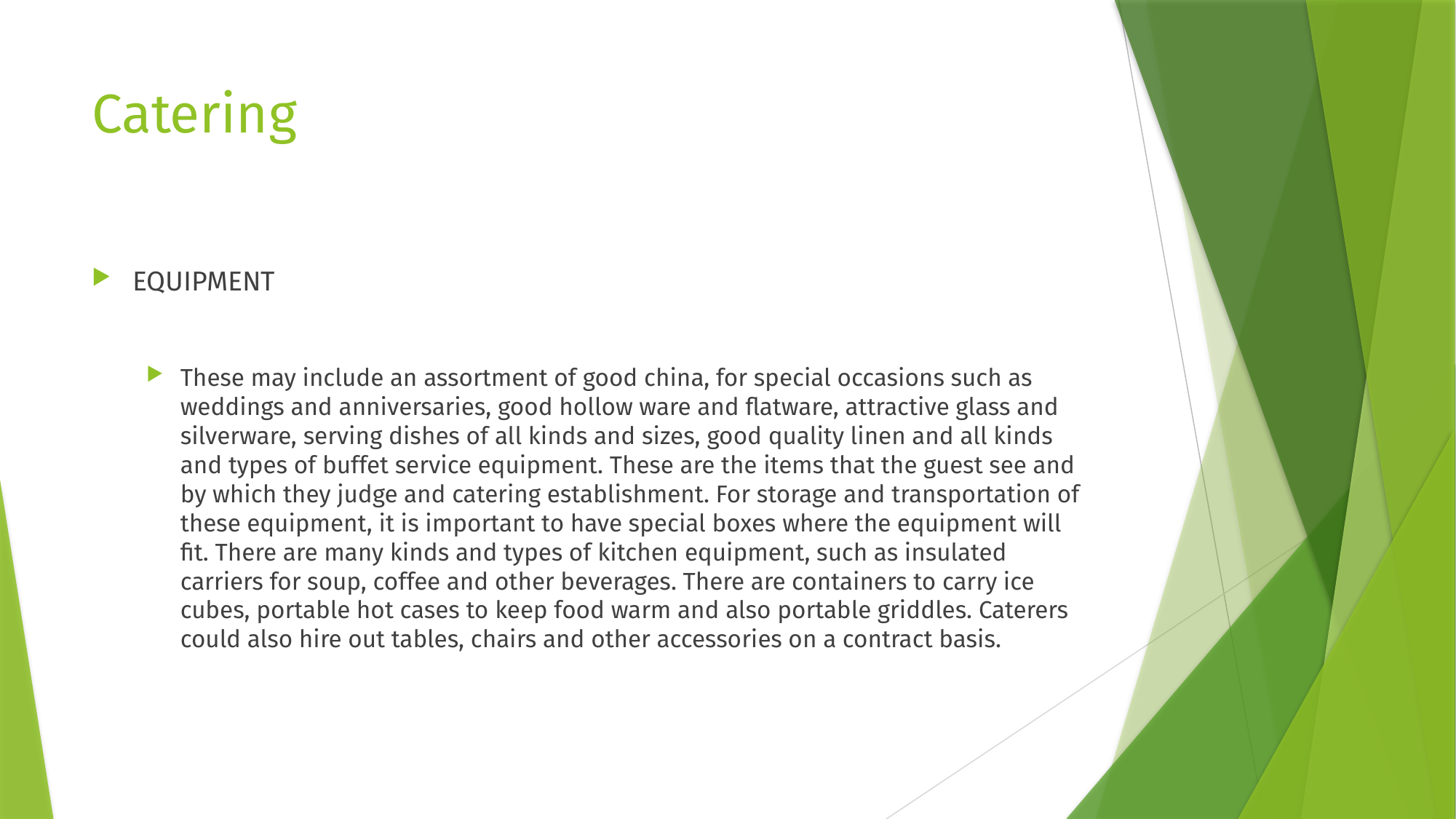

# Catering
EQUIPMENT

These may include an assortment of good china, for special occasions such as weddings and anniversaries, good hollow ware and flatware, attractive glass and silverware, serving dishes of all kinds and sizes, good quality linen and all kinds and types of buffet service equipment. These are the items that the guest see and by which they judge and catering establishment. For storage and transportation of these equipment, it is important to have special boxes where the equipment will fit. There are many kinds and types of kitchen equipment, such as insulated carriers for soup, coffee and other beverages. There are containers to carry ice cubes, portable hot cases to keep food warm and also portable griddles. Caterers could also hire out tables, chairs and other accessories on a contract basis.